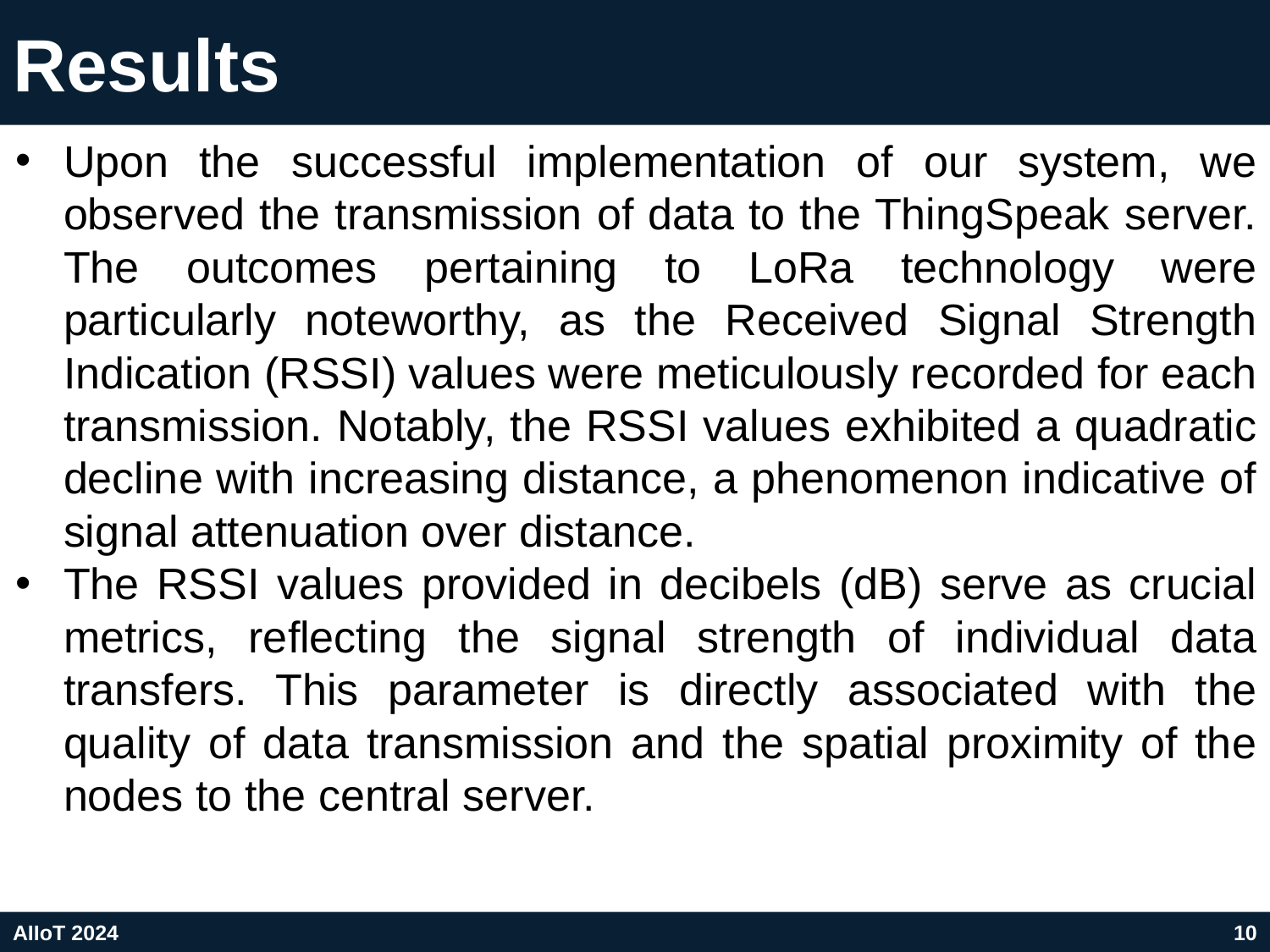

# Results
Upon the successful implementation of our system, we observed the transmission of data to the ThingSpeak server. The outcomes pertaining to LoRa technology were particularly noteworthy, as the Received Signal Strength Indication (RSSI) values were meticulously recorded for each transmission. Notably, the RSSI values exhibited a quadratic decline with increasing distance, a phenomenon indicative of signal attenuation over distance.
The RSSI values provided in decibels (dB) serve as crucial metrics, reflecting the signal strength of individual data transfers. This parameter is directly associated with the quality of data transmission and the spatial proximity of the nodes to the central server.

AIIoT 2024
10